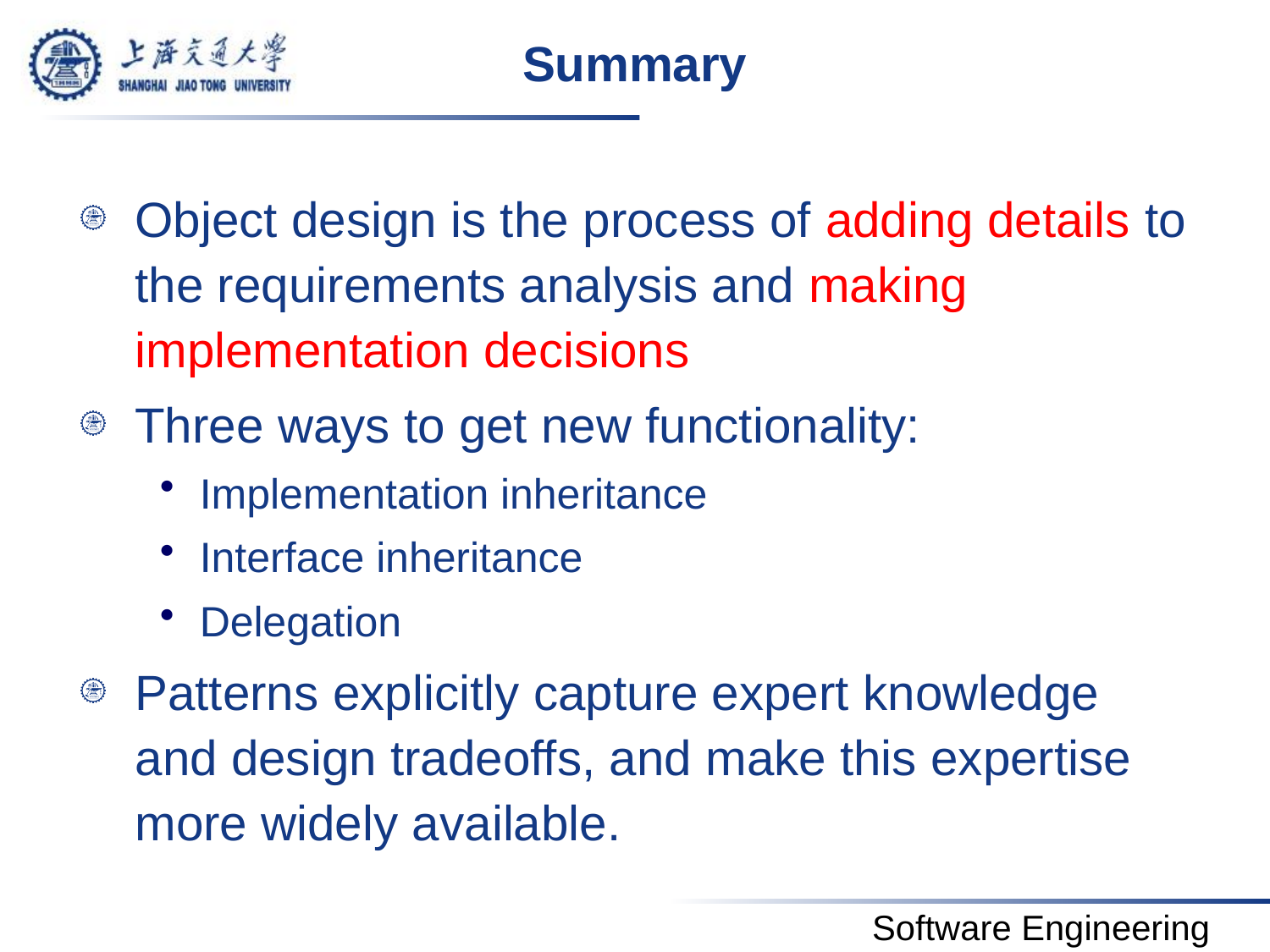

# Summary
Object design is the process of adding details to the requirements analysis and making implementation decisions
Three ways to get new functionality:
Implementation inheritance
Interface inheritance
Delegation
Patterns explicitly capture expert knowledge and design tradeoffs, and make this expertise more widely available.